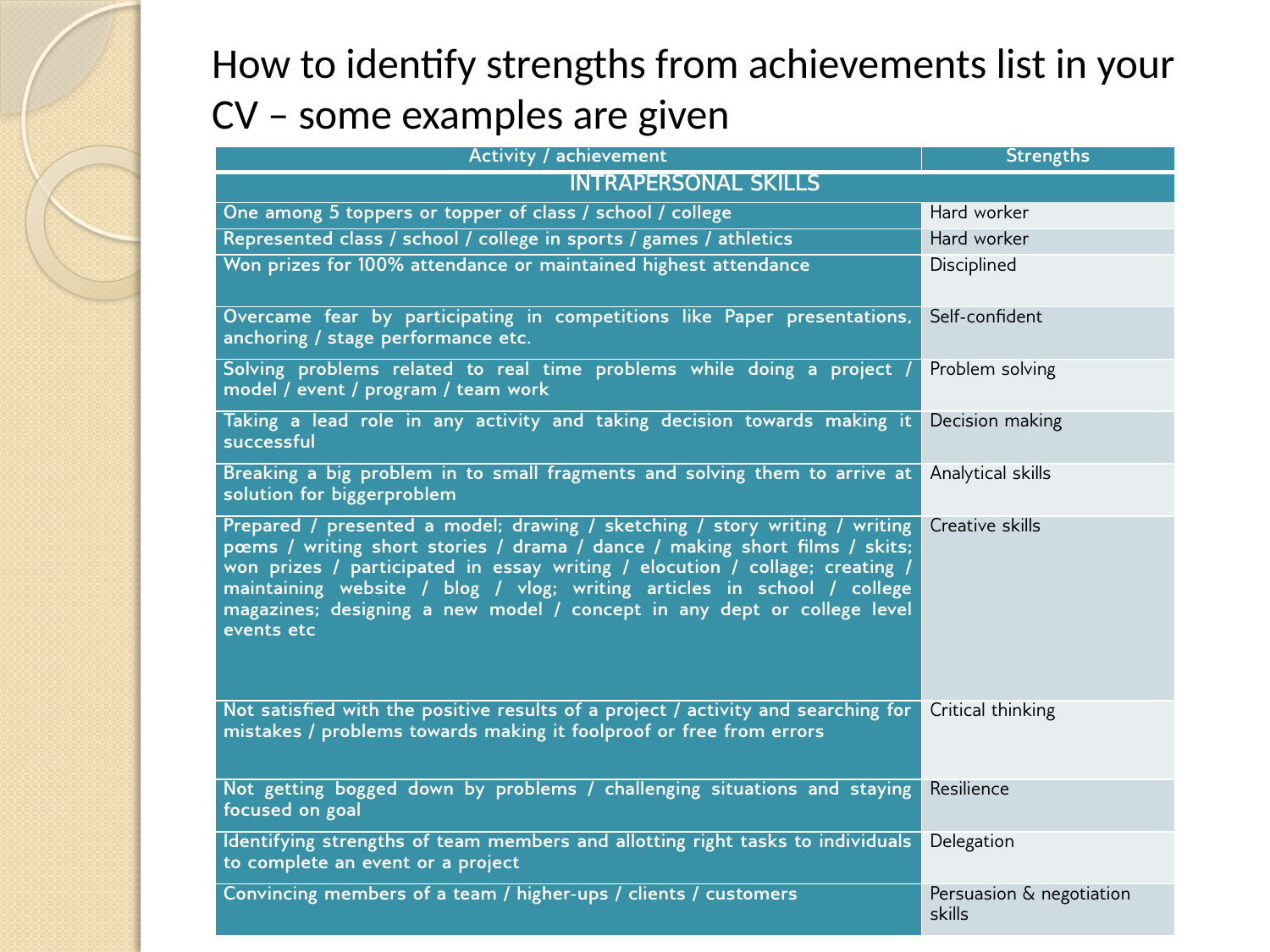

# How to identify strengths from achievements list in your CV – some examples are given
| Activity / achievement | Strengths |
| --- | --- |
| INTRAPERSONAL SKILLS |  |
| One among 5 toppers or topper of class / school / college | Hard worker |
| Represented class / school / college in sports / games / athletics | Hard worker |
| Won prizes for 100% attendance or maintained highest attendance | Disciplined |
| Overcame fear by participating in competitions like Paper presentations, anchoring / stage performance etc. | Self-confident |
| Solving problems related to real time problems while doing a project / model / event / program / team work | Problem solving |
| Taking a lead role in any activity and taking decision towards making it successful | Decision making |
| Breaking a big problem in to small fragments and solving them to arrive at solution for biggerproblem | Analytical skills |
| Prepared / presented a model; drawing / sketching / story writing / writing poems / writing short stories / drama / dance / making short films / skits; won prizes / participated in essay writing / elocution / collage; creating / maintaining website / blog / vlog; writing articles in school / college magazines; designing a new model / concept in any dept or college level events etc | Creative skills |
| Not satisfied with the positive results of a project / activity and searching for mistakes / problems towards making it foolproof or free from errors | Critical thinking |
| Not getting bogged down by problems / challenging situations and staying focused on goal | Resilience |
| Identifying strengths of team members and allotting right tasks to individuals to complete an event or a project | Delegation |
| Convincing members of a team / higher-ups / clients / customers | Persuasion & negotiation skills |